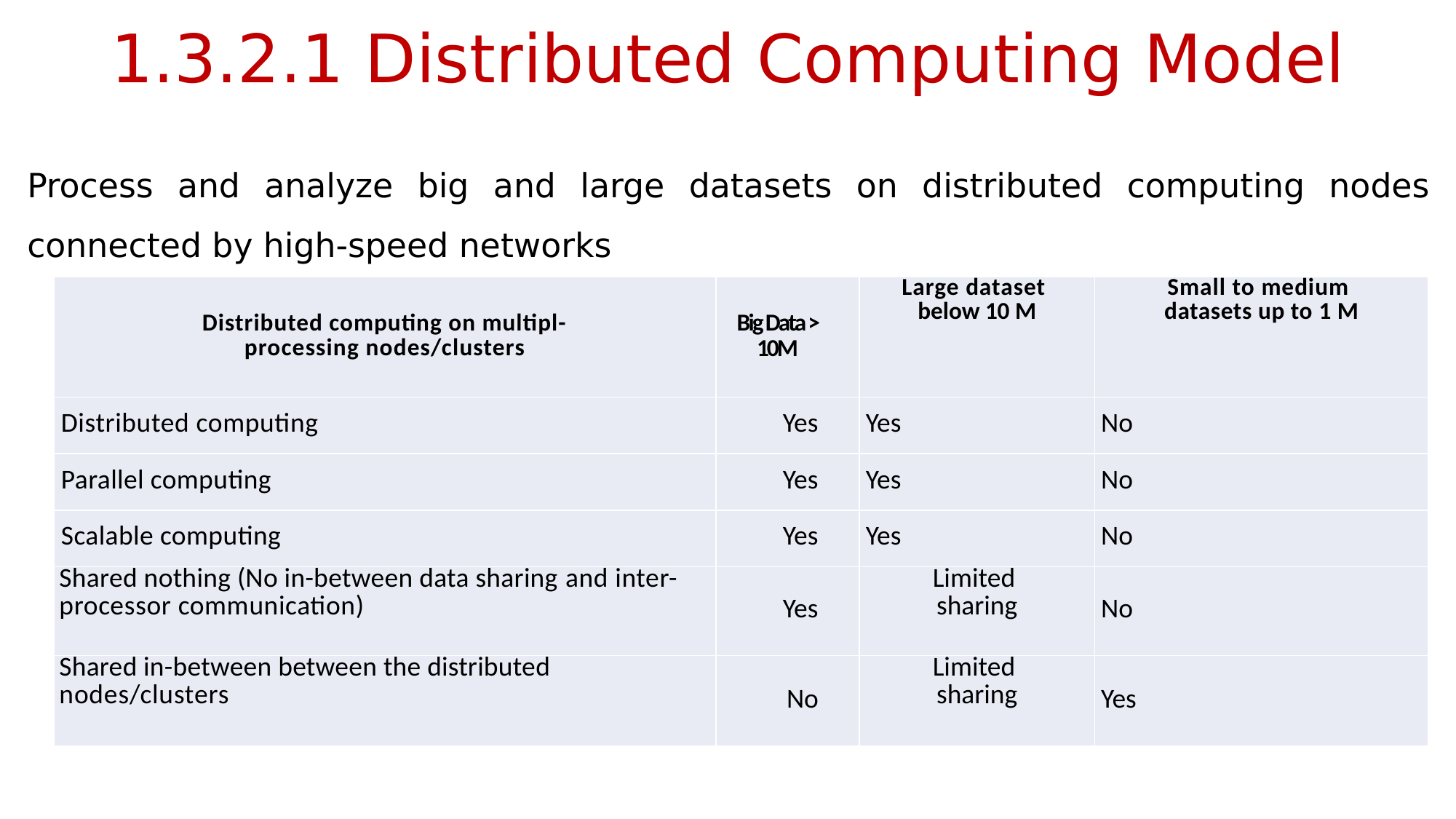

# 1.3.2.1 Distributed Computing Model
Process and analyze big and large datasets on distributed computing nodes connected by high-speed networks

| Distributed computing on multipl- processing nodes/clusters | Big Data > 10M | Large dataset below 10 M | Small to medium datasets up to 1 M |
| --- | --- | --- | --- |
| Distributed computing | Yes | Yes | No |
| Parallel computing | Yes | Yes | No |
| Scalable computing | Yes | Yes | No |
| Shared nothing (No in-between data sharing and inter-processor communication) | Yes | Limited sharing | No |
| Shared in-between between the distributed nodes/clusters | No | Limited sharing | Yes |